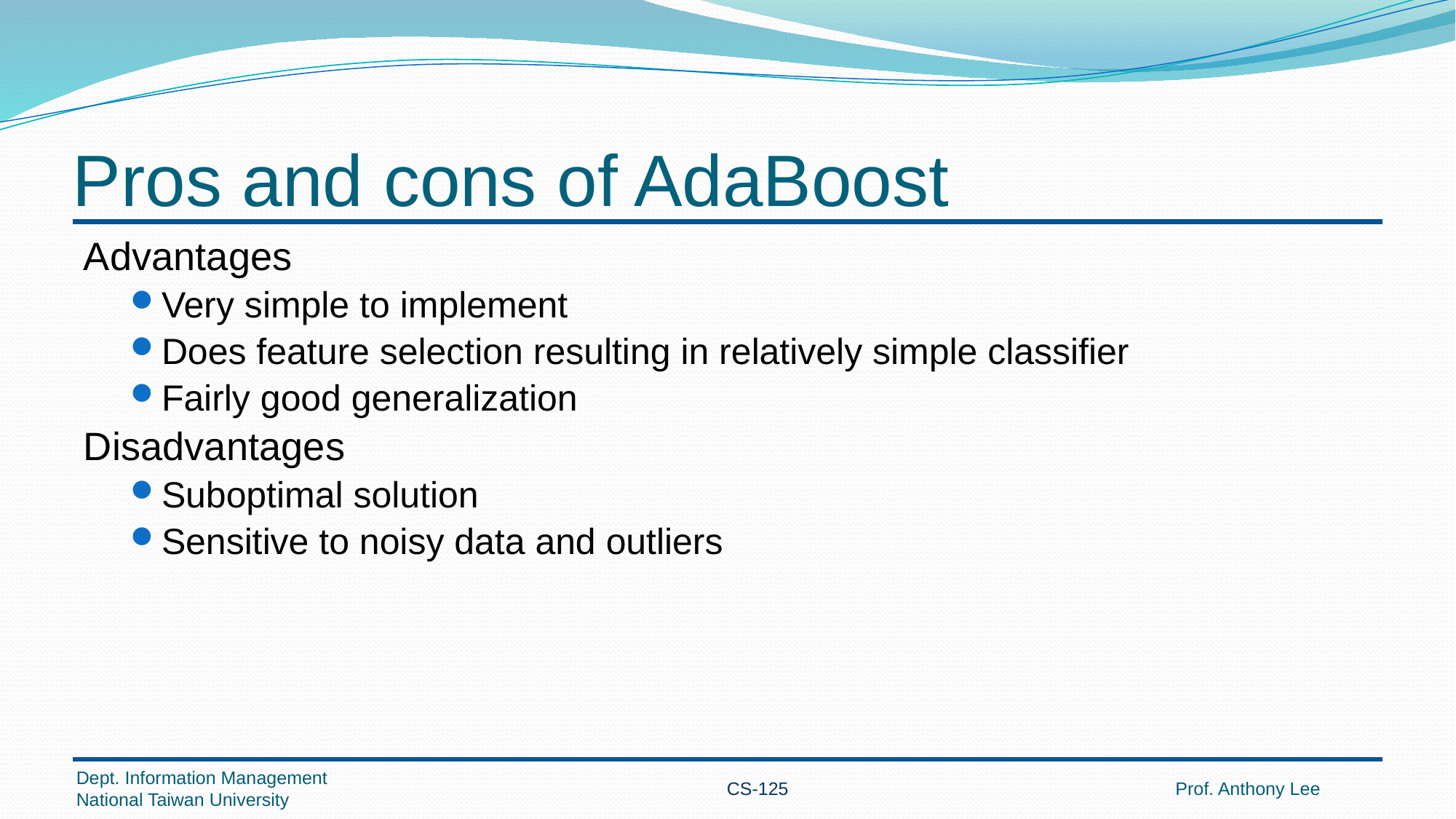

# Pros and cons of AdaBoost
Advantages
Very simple to implement
Does feature selection resulting in relatively simple classifier
Fairly good generalization
Disadvantages
Suboptimal solution
Sensitive to noisy data and outliers